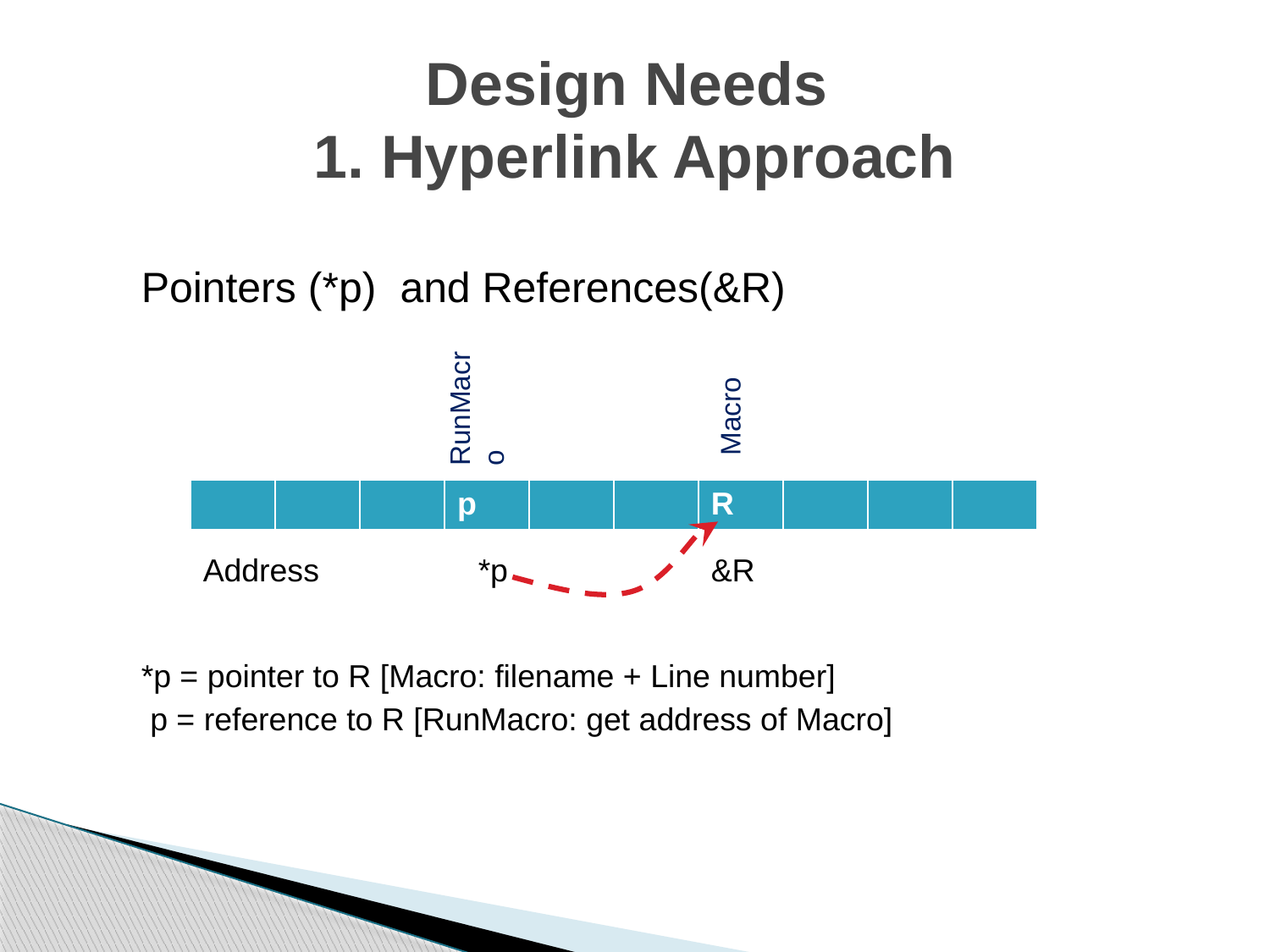

# Design Needs 1. Hyperlink Approach
Pointers (*p)  and References(&R)

*p = pointer to R [Macro: filename + Line number]
 p = reference to R [RunMacro: get address of Macro]

RunMacro
Macro
|  |  |  | p |  |  | R |  |  |  |
| --- | --- | --- | --- | --- | --- | --- | --- | --- | --- |

*p
Address
&R